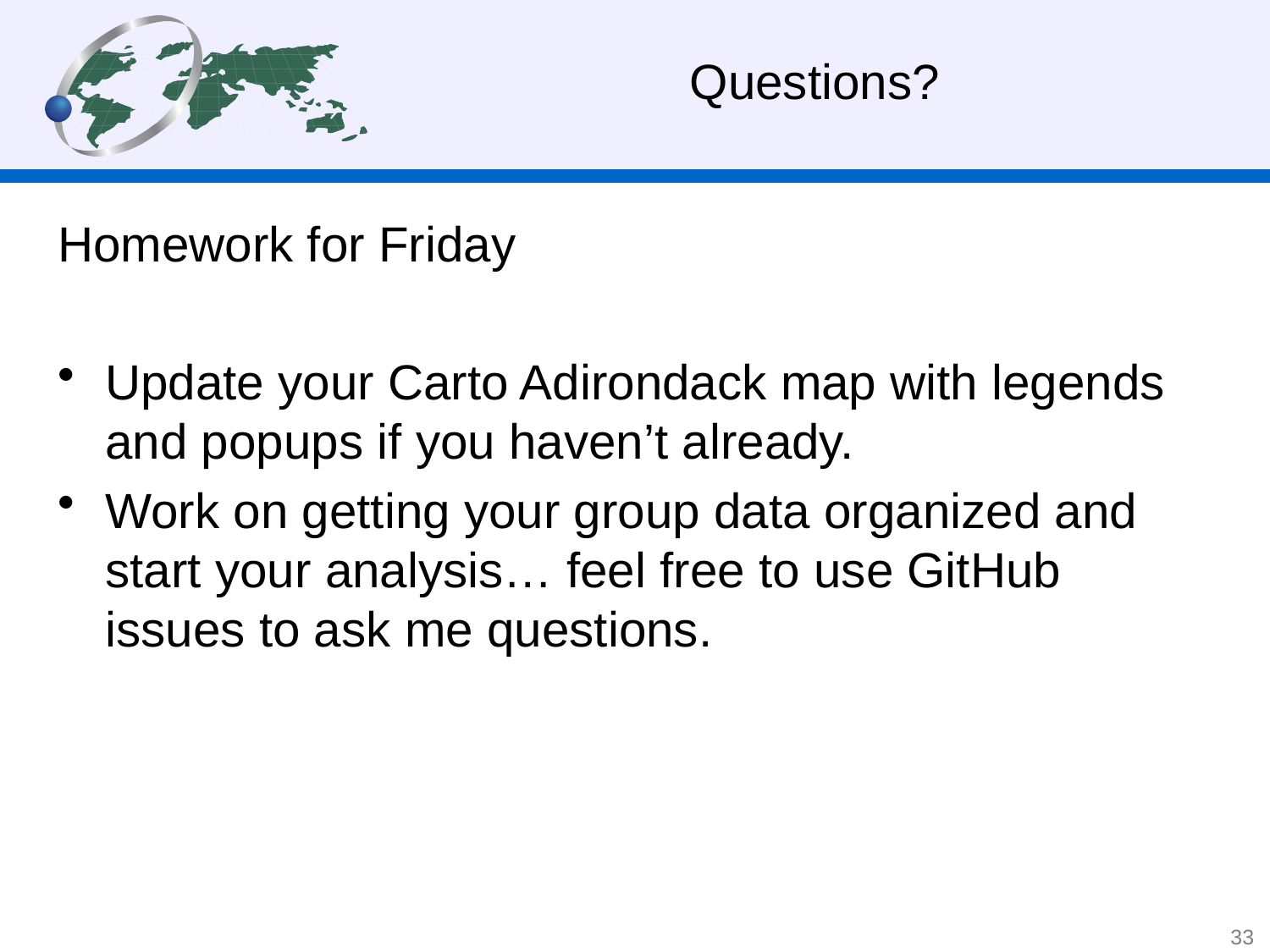

# Questions?
Homework for Friday

Update your Carto Adirondack map with legends and popups if you haven’t already.
Work on getting your group data organized and start your analysis… feel free to use GitHub issues to ask me questions.

33